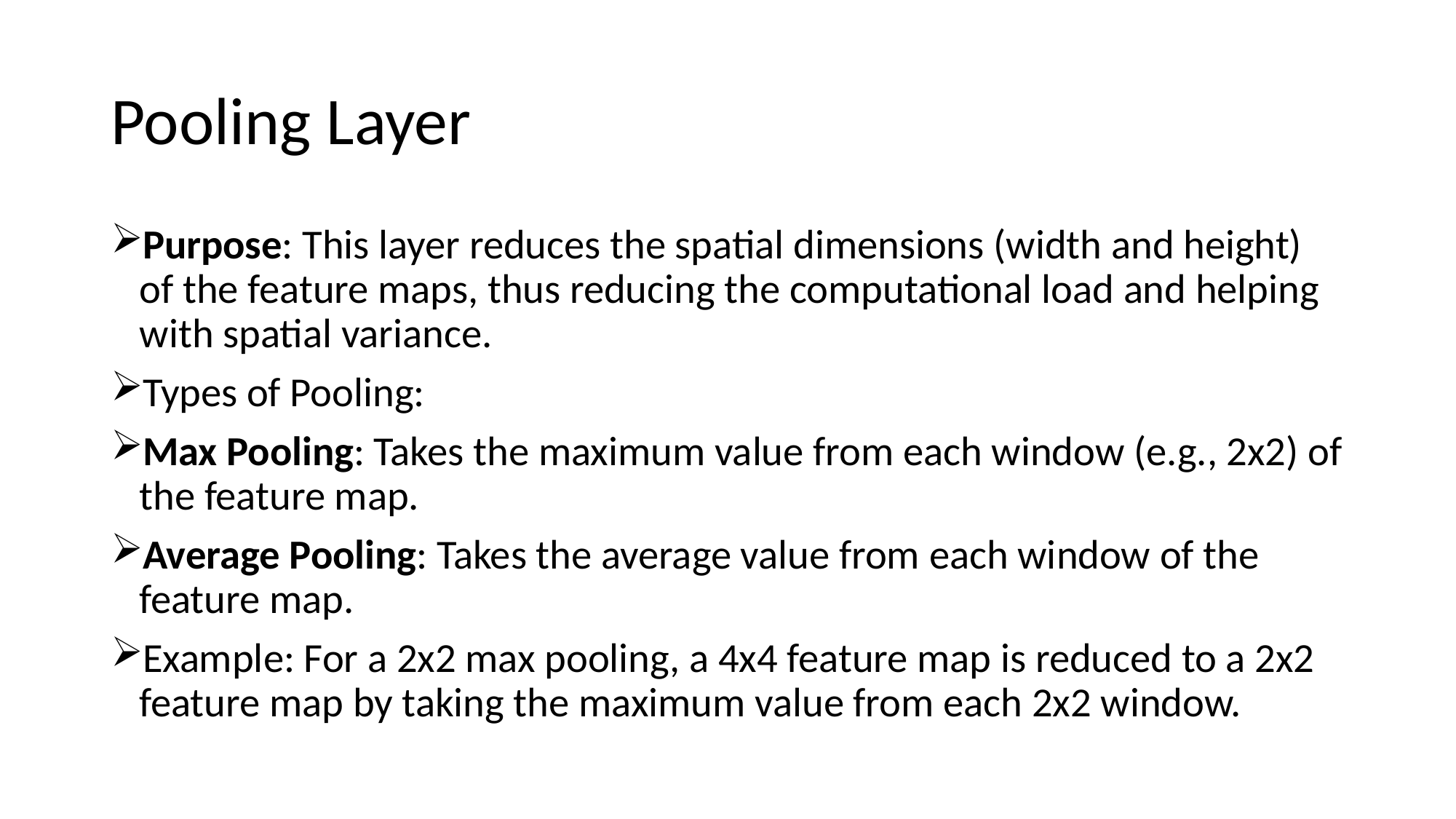

# Pooling Layer
Purpose: This layer reduces the spatial dimensions (width and height) of the feature maps, thus reducing the computational load and helping with spatial variance.
Types of Pooling:
Max Pooling: Takes the maximum value from each window (e.g., 2x2) of the feature map.
Average Pooling: Takes the average value from each window of the feature map.
Example: For a 2x2 max pooling, a 4x4 feature map is reduced to a 2x2 feature map by taking the maximum value from each 2x2 window.